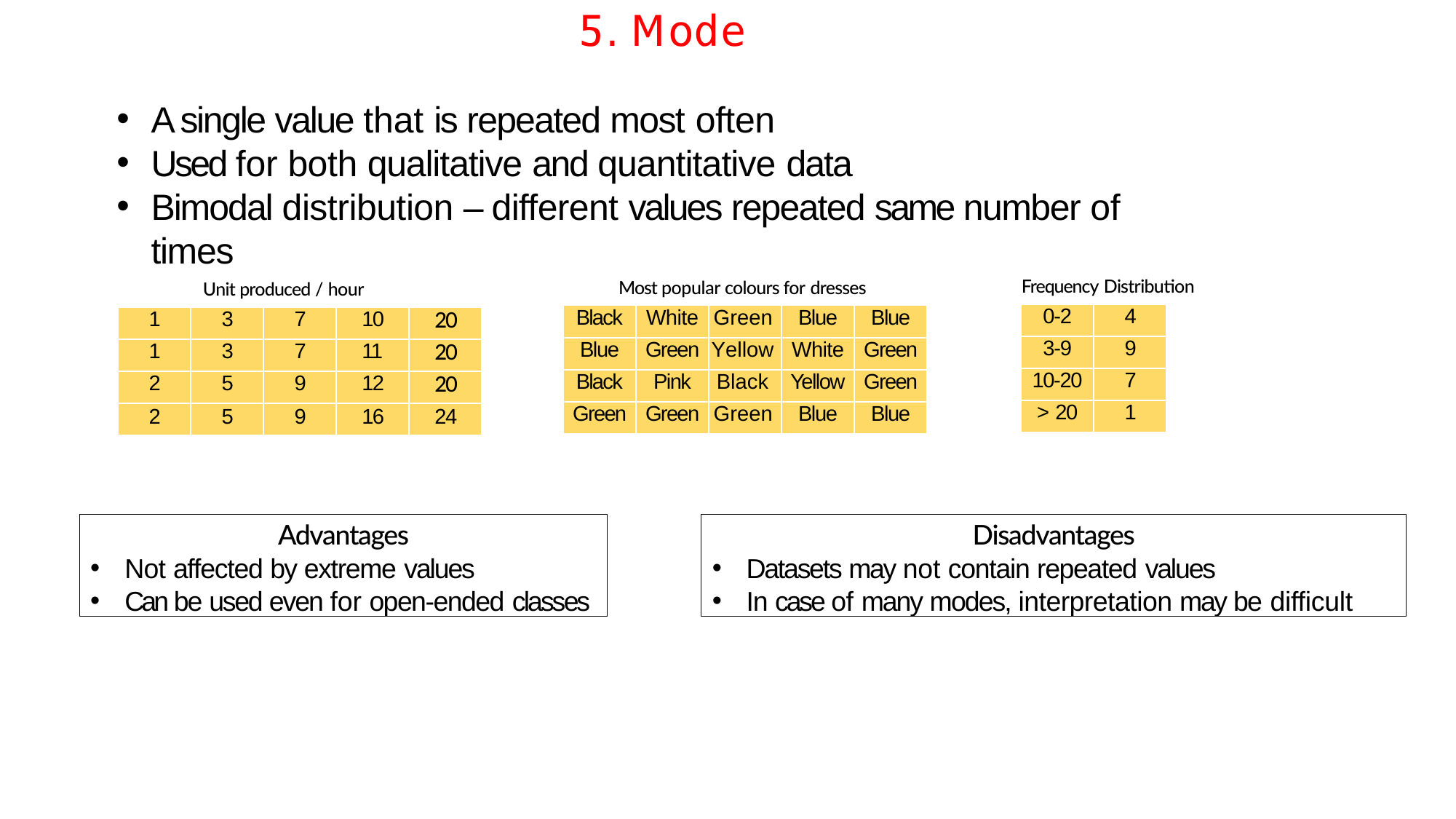

# 5. Mode
A single value that is repeated most often
Used for both qualitative and quantitative data
Bimodal distribution – different values repeated same number of times
Frequency Distribution
Most popular colours for dresses
Unit produced / hour
| 0-2 | 4 |
| --- | --- |
| 3-9 | 9 |
| 10-20 | 7 |
| > 20 | 1 |
| Black | White | Green | Blue | Blue |
| --- | --- | --- | --- | --- |
| Blue | Green | Yellow | White | Green |
| Black | Pink | Black | Yellow | Green |
| Green | Green | Green | Blue | Blue |
| 1 | 3 | 7 | 10 | 20 |
| --- | --- | --- | --- | --- |
| 1 | 3 | 7 | 11 | 20 |
| 2 | 5 | 9 | 12 | 20 |
| 2 | 5 | 9 | 16 | 24 |
Advantages
Not affected by extreme values
Can be used even for open-ended classes
Disadvantages
Datasets may not contain repeated values
In case of many modes, interpretation may be difficult